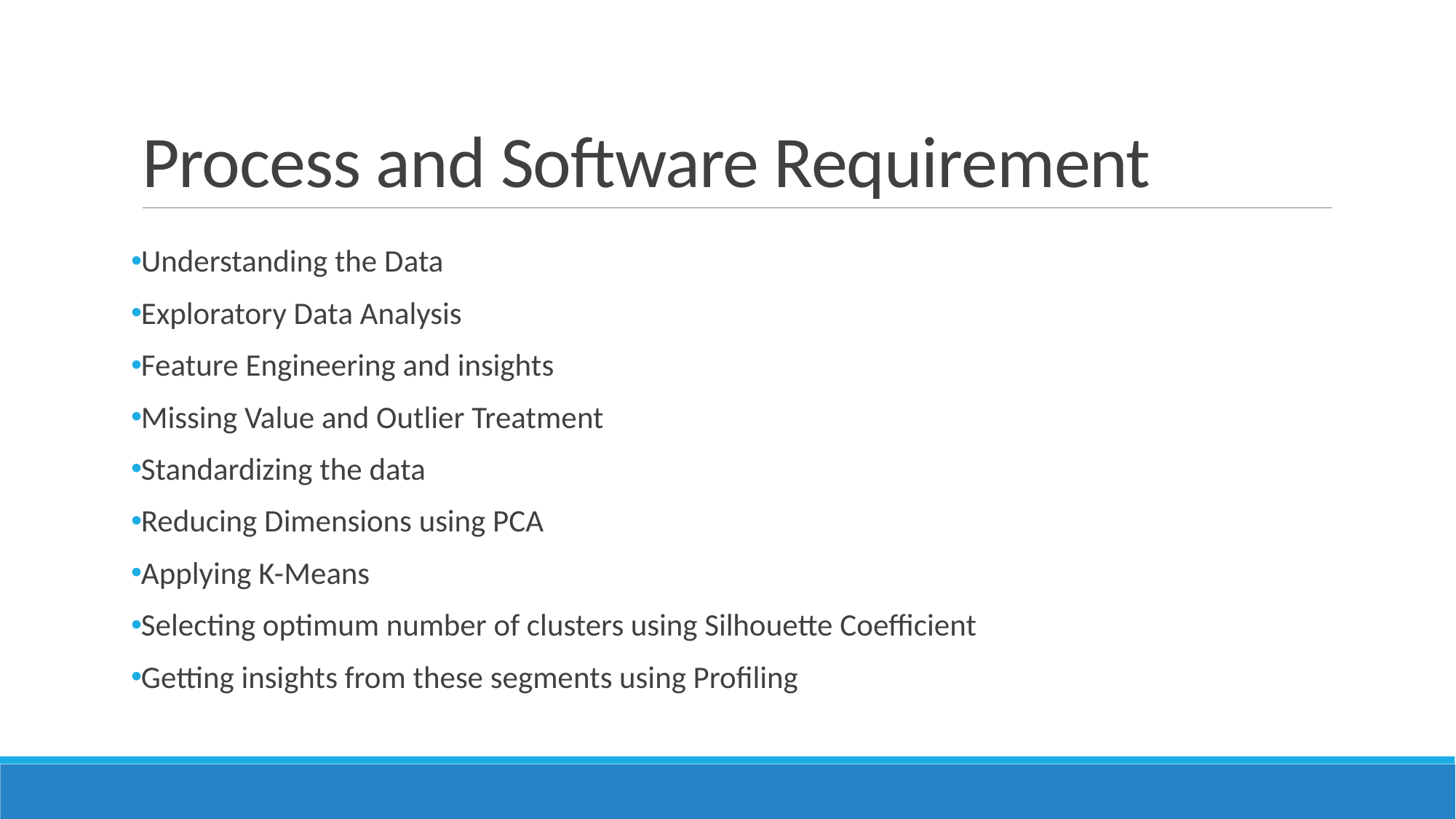

# Process and Software Requirement
Understanding the Data
Exploratory Data Analysis
Feature Engineering and insights
Missing Value and Outlier Treatment
Standardizing the data
Reducing Dimensions using PCA
Applying K-Means
Selecting optimum number of clusters using Silhouette Coefficient
Getting insights from these segments using Profiling